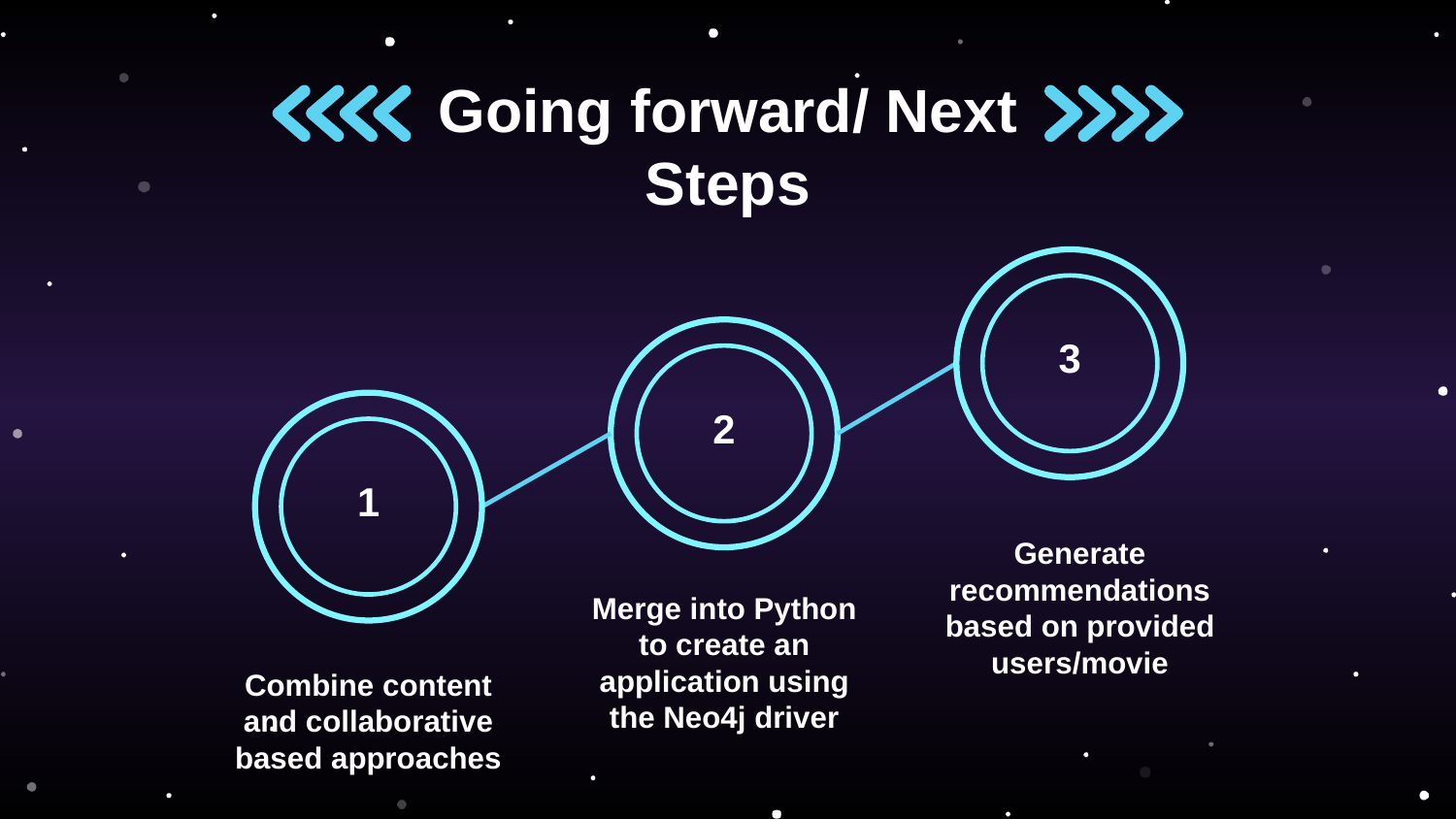

# Going forward/ Next Steps

3

2

1
Generate recommendations based on provided users/movie
Merge into Python to create an application using the Neo4j driver
Combine content and collaborative based approaches